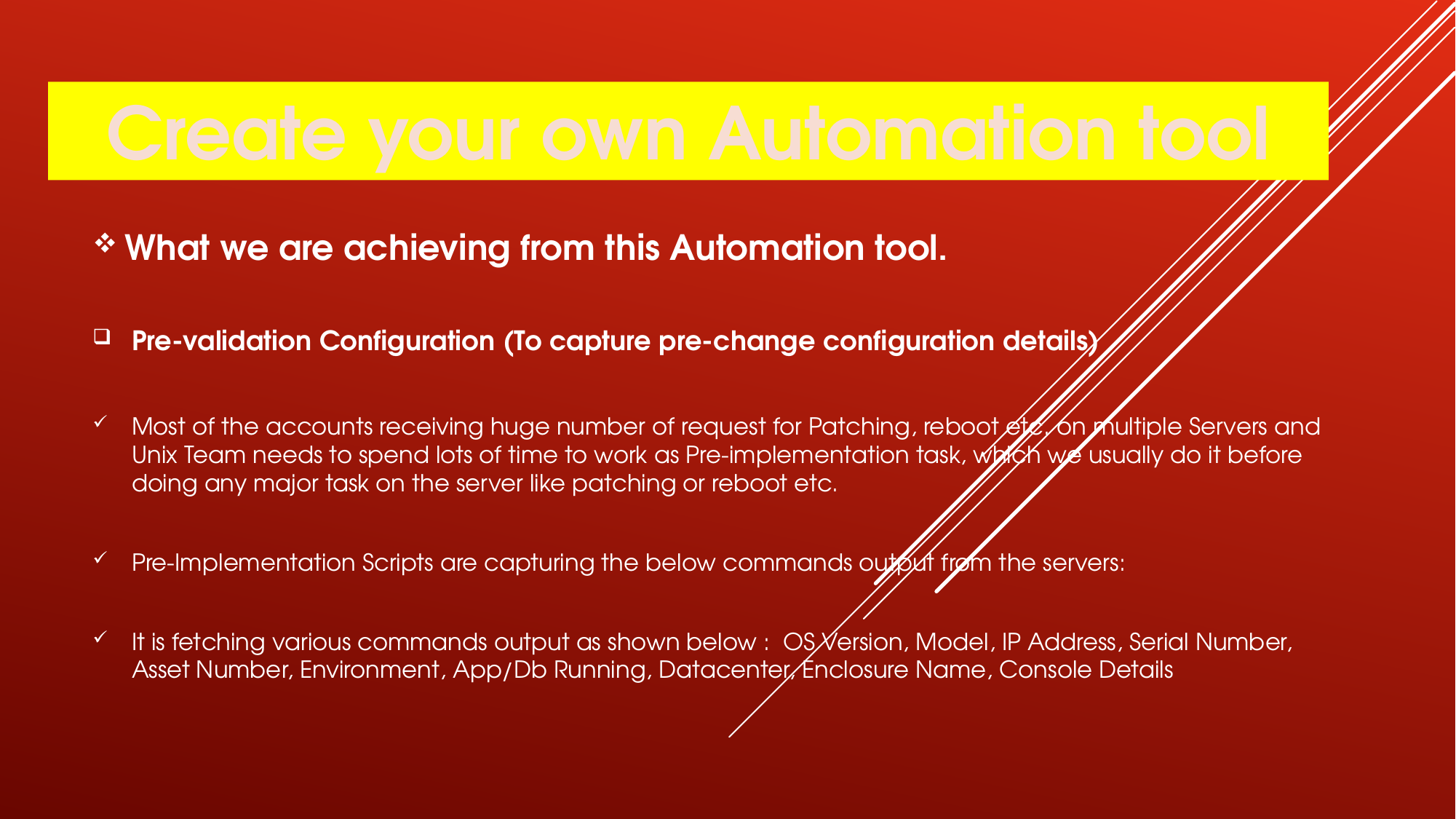

Create your own Automation tool
What we are achieving from this Automation tool.

Pre-validation Configuration (To capture pre-change configuration details)

Most of the accounts receiving huge number of request for Patching, reboot etc. on multiple Servers and Unix Team needs to spend lots of time to work as Pre-implementation task, which we usually do it before doing any major task on the server like patching or reboot etc.

Pre-Implementation Scripts are capturing the below commands output from the servers:

It is fetching various commands output as shown below :  OS Version, Model, IP Address, Serial Number, Asset Number, Environment, App/Db Running, Datacenter, Enclosure Name, Console Details